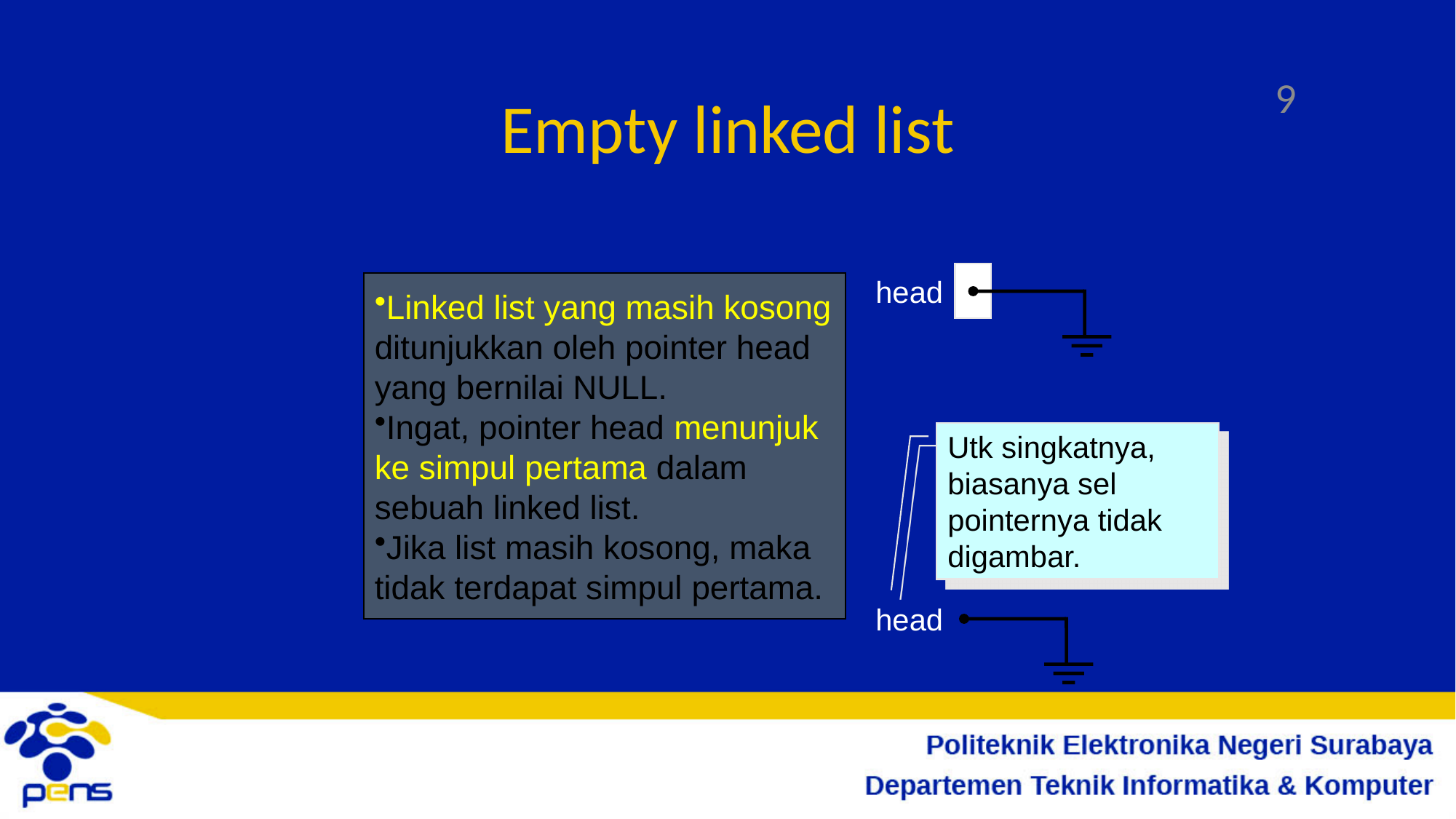

9
# Empty linked list
head

Linked list yang masih kosong ditunjukkan oleh pointer head yang bernilai NULL.
Ingat, pointer head menunjuk ke simpul pertama dalam sebuah linked list.
Jika list masih kosong, maka tidak terdapat simpul pertama.

Utk singkatnya, biasanya sel pointernya tidak digambar.
head